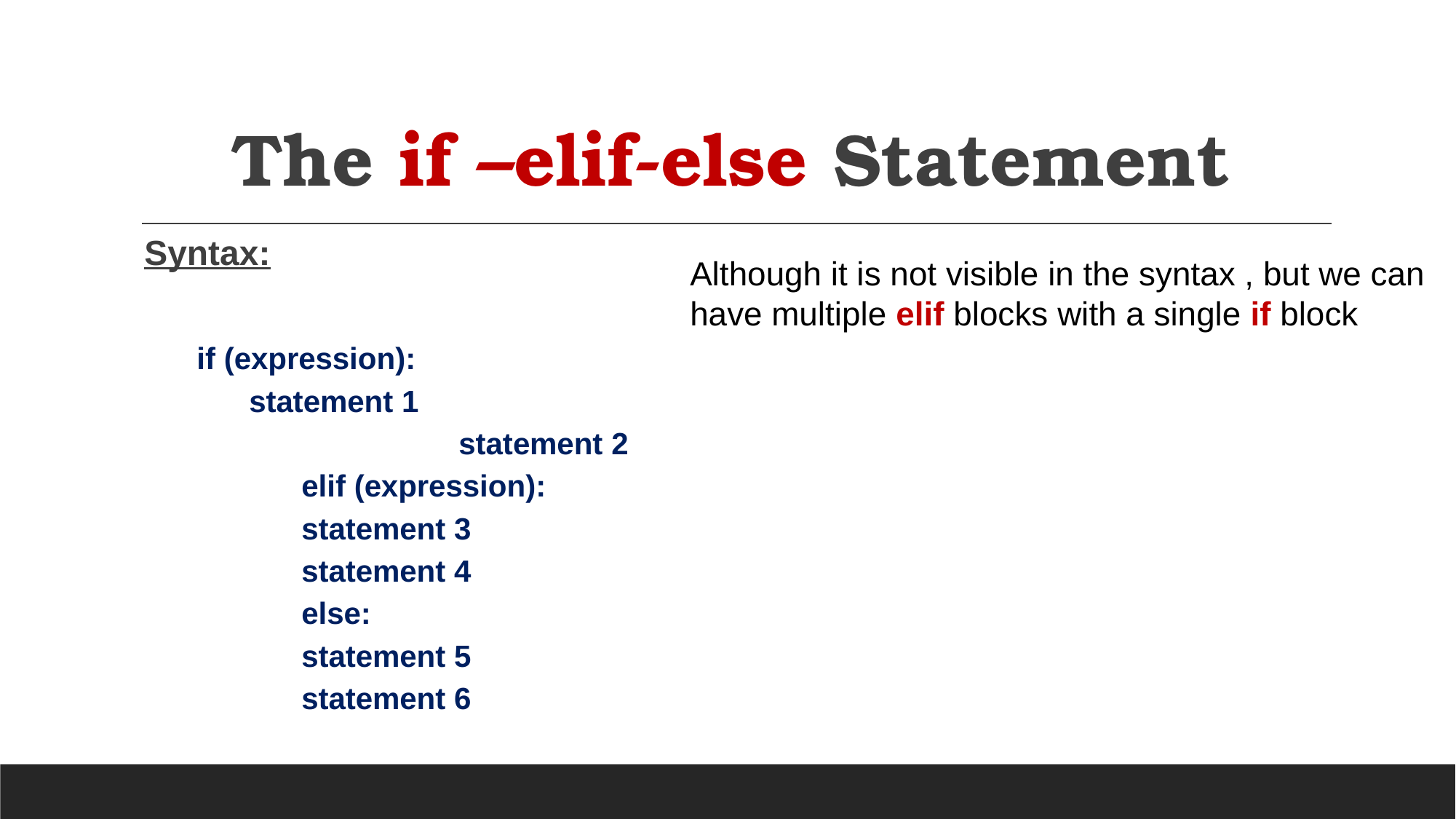

# The if –elif-else Statement
Syntax:

			if (expression):
				statement 1
	 			statement 2
		elif (expression):
			statement 3
			statement 4
		else:
			statement 5
			statement 6

Although it is not visible in the syntax , but we can have multiple elif blocks with a single if block